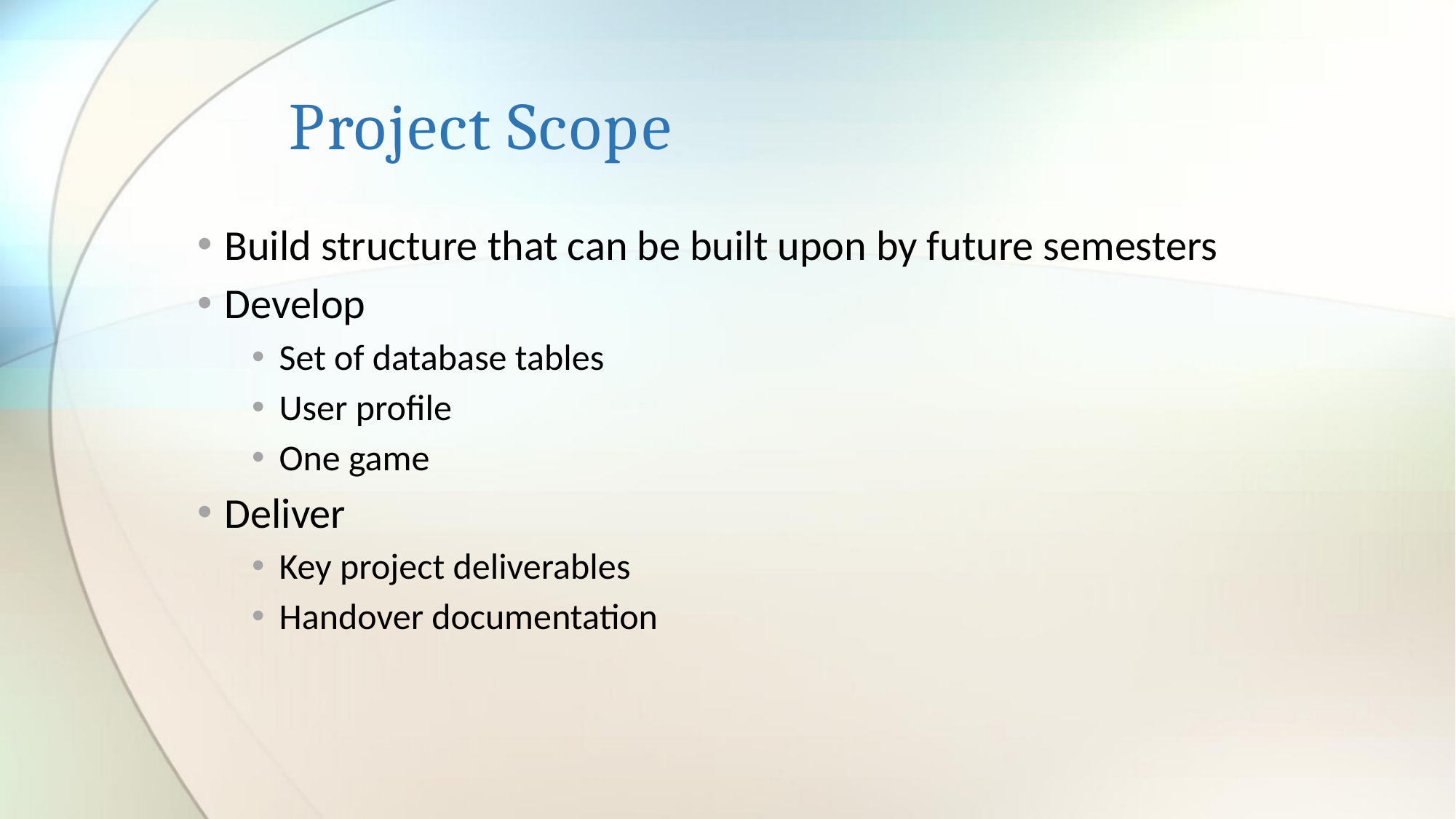

# Project Scope
Build structure that can be built upon by future semesters
Develop
Set of database tables
User profile
One game
Deliver
Key project deliverables
Handover documentation